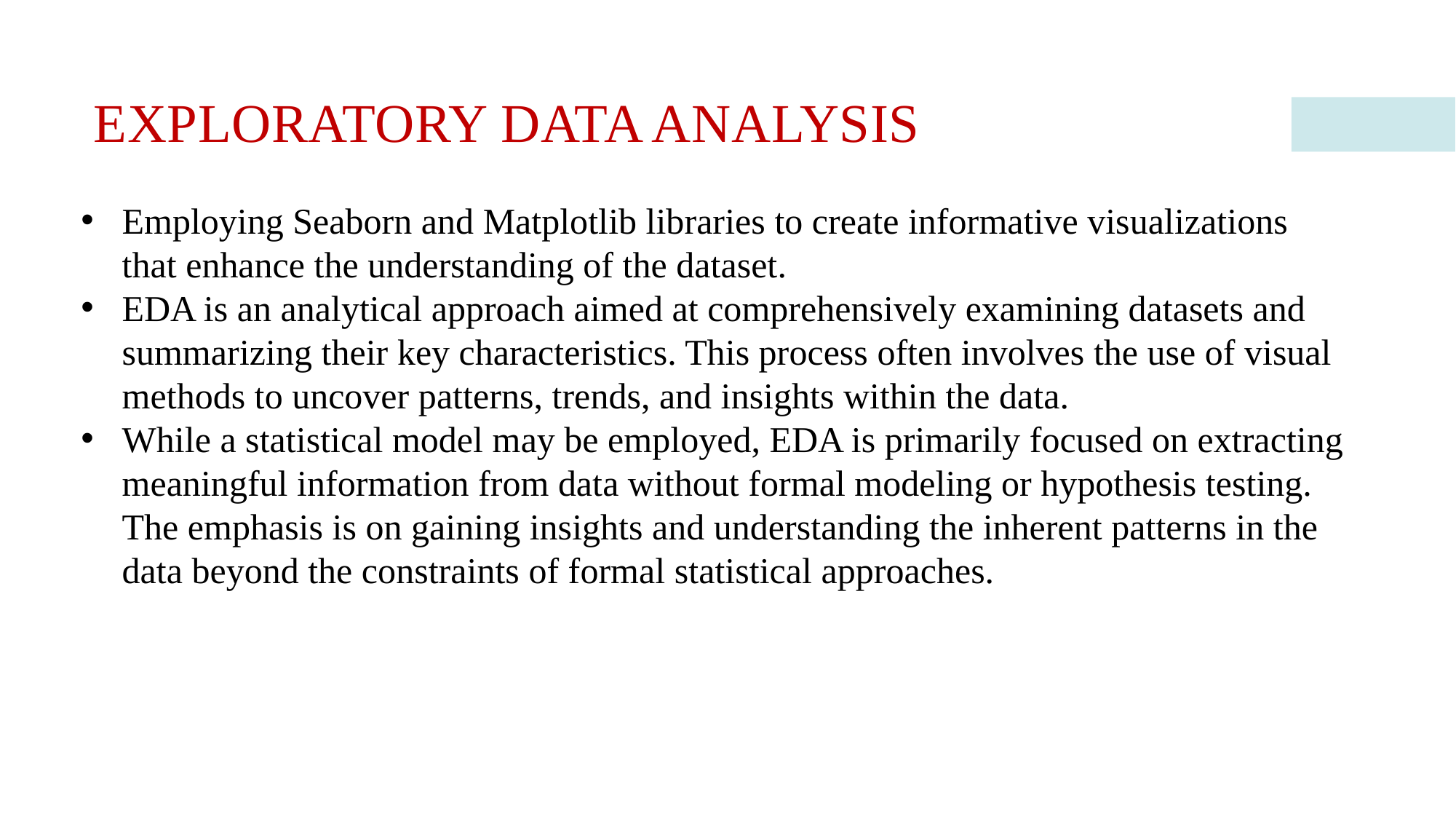

# EXPLORATORY DATA ANALYSIS
Employing Seaborn and Matplotlib libraries to create informative visualizations that enhance the understanding of the dataset.
EDA is an analytical approach aimed at comprehensively examining datasets and summarizing their key characteristics. This process often involves the use of visual methods to uncover patterns, trends, and insights within the data.
While a statistical model may be employed, EDA is primarily focused on extracting meaningful information from data without formal modeling or hypothesis testing. The emphasis is on gaining insights and understanding the inherent patterns in the data beyond the constraints of formal statistical approaches.